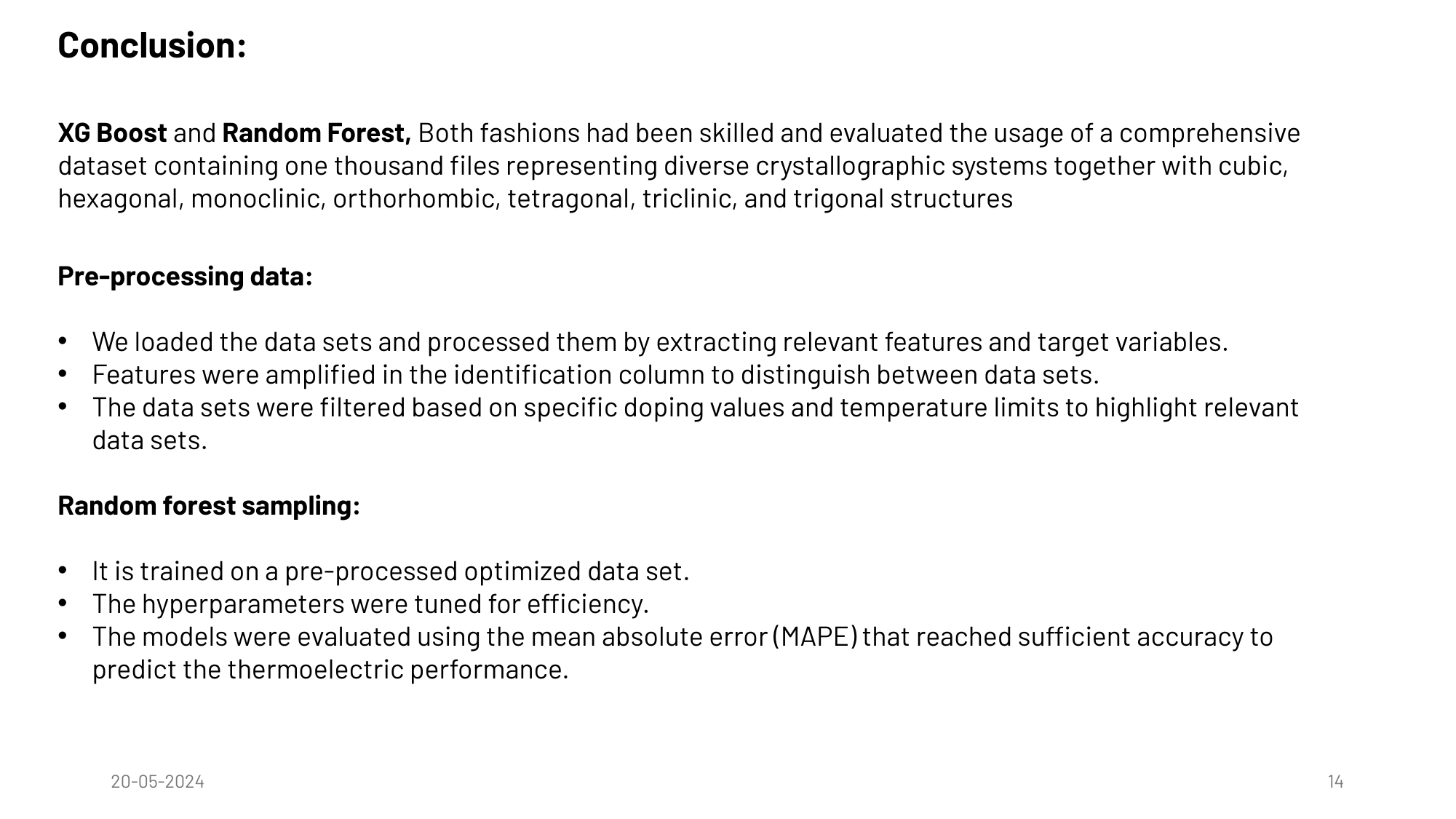

Conclusion:
XG Boost and Random Forest, Both fashions had been skilled and evaluated the usage of a comprehensive dataset containing one thousand files representing diverse crystallographic systems together with cubic, hexagonal, monoclinic, orthorhombic, tetragonal, triclinic, and trigonal structures

Pre-processing data:

We loaded the data sets and processed them by extracting relevant features and target variables.
Features were amplified in the identification column to distinguish between data sets.
The data sets were filtered based on specific doping values ​​and temperature limits to highlight relevant data sets.

Random forest sampling:

It is trained on a pre-processed optimized data set.
The hyperparameters were tuned for efficiency.
The models were evaluated using the mean absolute error (MAPE) that reached sufficient accuracy to predict the thermoelectric performance.
20-05-2024
14